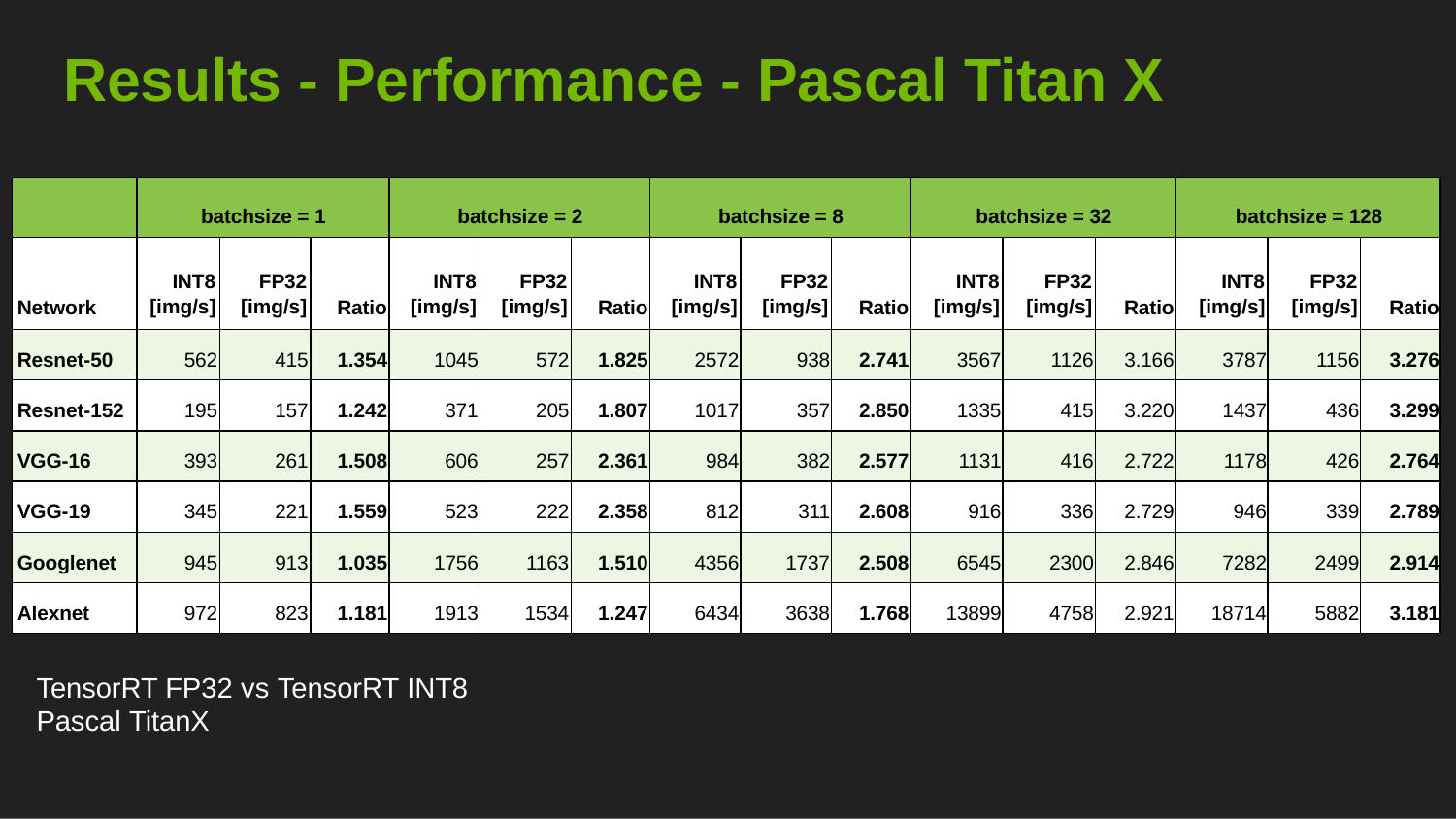

# Results - Performance - Pascal Titan X
|  | batchsize = 1 |  |  | batchsize = 2 |  |  | batchsize = 8 |  |  | batchsize = 32 |  |  | batchsize = 128 |  |  |
| --- | --- | --- | --- | --- | --- | --- | --- | --- | --- | --- | --- | --- | --- | --- | --- |
| Network | INT8 [img/s] | FP32 [img/s] | Ratio | INT8 [img/s] | FP32 [img/s] | Ratio | INT8 [img/s] | FP32 [img/s] | Ratio | INT8 [img/s] | FP32 [img/s] | Ratio | INT8 [img/s] | FP32 [img/s] | Ratio |
| Resnet-50 | 562 | 415 | 1.354 | 1045 | 572 | 1.825 | 2572 | 938 | 2.741 | 3567 | 1126 | 3.166 | 3787 | 1156 | 3.276 |
| Resnet-152 | 195 | 157 | 1.242 | 371 | 205 | 1.807 | 1017 | 357 | 2.850 | 1335 | 415 | 3.220 | 1437 | 436 | 3.299 |
| VGG-16 | 393 | 261 | 1.508 | 606 | 257 | 2.361 | 984 | 382 | 2.577 | 1131 | 416 | 2.722 | 1178 | 426 | 2.764 |
| VGG-19 | 345 | 221 | 1.559 | 523 | 222 | 2.358 | 812 | 311 | 2.608 | 916 | 336 | 2.729 | 946 | 339 | 2.789 |
| Googlenet | 945 | 913 | 1.035 | 1756 | 1163 | 1.510 | 4356 | 1737 | 2.508 | 6545 | 2300 | 2.846 | 7282 | 2499 | 2.914 |
| Alexnet | 972 | 823 | 1.181 | 1913 | 1534 | 1.247 | 6434 | 3638 | 1.768 | 13899 | 4758 | 2.921 | 18714 | 5882 | 3.181 |
TensorRT FP32 vs TensorRT INT8  Pascal TitanX